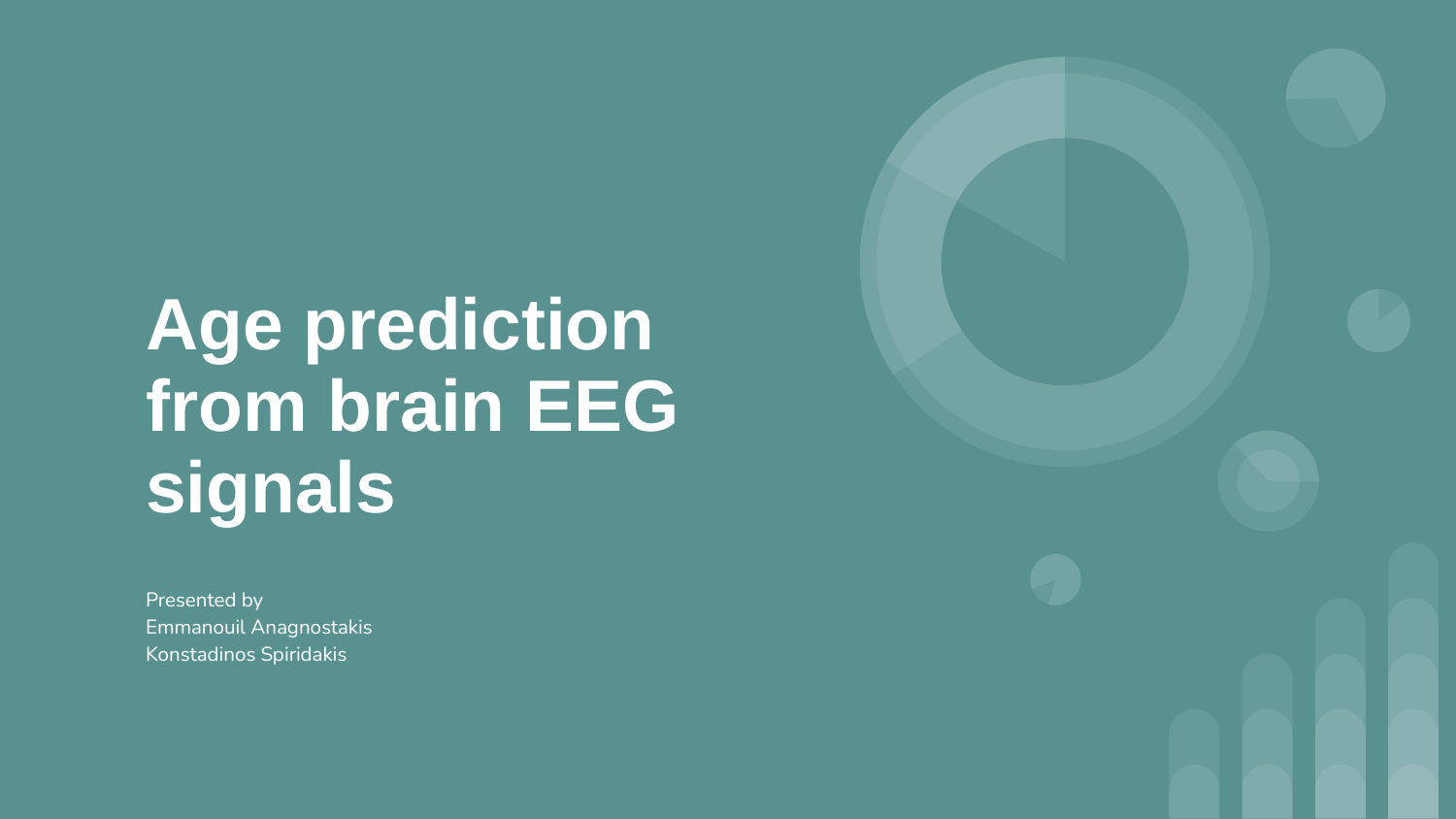

# Age prediction from brain EEG signals
Presented by
Emmanouil Anagnostakis
Konstadinos Spiridakis